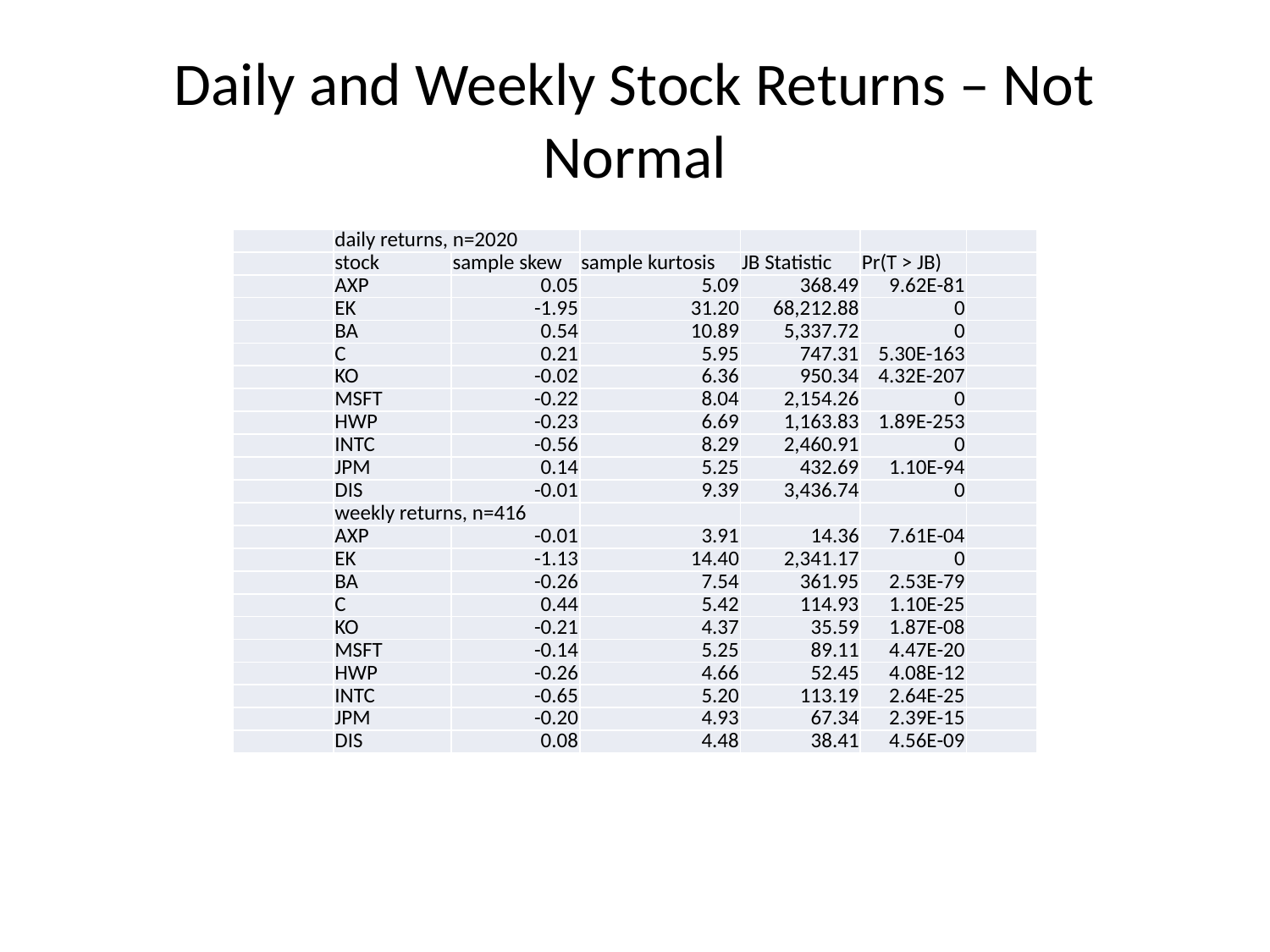

# Daily and Weekly Stock Returns – Not Normal
|  | daily returns, n=2020 |  |  |  |  |  |
| --- | --- | --- | --- | --- | --- | --- |
|  | stock | sample skew | sample kurtosis | JB Statistic | Pr(T > JB) |  |
|  | AXP | 0.05 | 5.09 | 368.49 | 9.62E-81 |  |
|  | EK | -1.95 | 31.20 | 68,212.88 | 0 |  |
|  | BA | 0.54 | 10.89 | 5,337.72 | 0 |  |
|  | C | 0.21 | 5.95 | 747.31 | 5.30E-163 |  |
|  | KO | -0.02 | 6.36 | 950.34 | 4.32E-207 |  |
|  | MSFT | -0.22 | 8.04 | 2,154.26 | 0 |  |
|  | HWP | -0.23 | 6.69 | 1,163.83 | 1.89E-253 |  |
|  | INTC | -0.56 | 8.29 | 2,460.91 | 0 |  |
|  | JPM | 0.14 | 5.25 | 432.69 | 1.10E-94 |  |
|  | DIS | -0.01 | 9.39 | 3,436.74 | 0 |  |
|  | weekly returns, n=416 |  |  |  |  |  |
|  | AXP | -0.01 | 3.91 | 14.36 | 7.61E-04 |  |
|  | EK | -1.13 | 14.40 | 2,341.17 | 0 |  |
|  | BA | -0.26 | 7.54 | 361.95 | 2.53E-79 |  |
|  | C | 0.44 | 5.42 | 114.93 | 1.10E-25 |  |
|  | KO | -0.21 | 4.37 | 35.59 | 1.87E-08 |  |
|  | MSFT | -0.14 | 5.25 | 89.11 | 4.47E-20 |  |
|  | HWP | -0.26 | 4.66 | 52.45 | 4.08E-12 |  |
|  | INTC | -0.65 | 5.20 | 113.19 | 2.64E-25 |  |
|  | JPM | -0.20 | 4.93 | 67.34 | 2.39E-15 |  |
|  | DIS | 0.08 | 4.48 | 38.41 | 4.56E-09 |  |